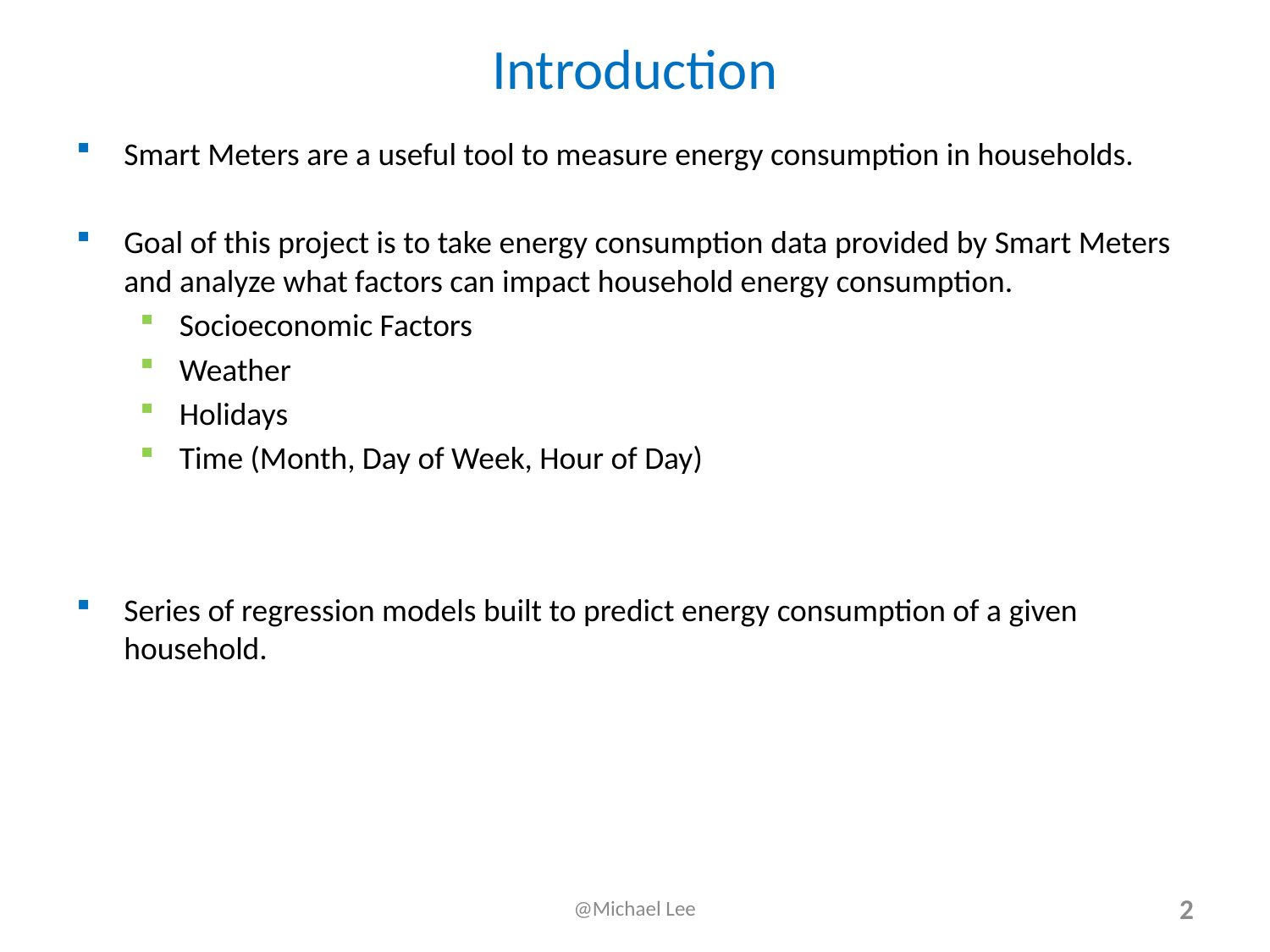

# Introduction
Smart Meters are a useful tool to measure energy consumption in households.

Goal of this project is to take energy consumption data provided by Smart Meters and analyze what factors can impact household energy consumption.
Socioeconomic Factors
Weather
Holidays
Time (Month, Day of Week, Hour of Day)

Series of regression models built to predict energy consumption of a given household.
@Michael Lee
2